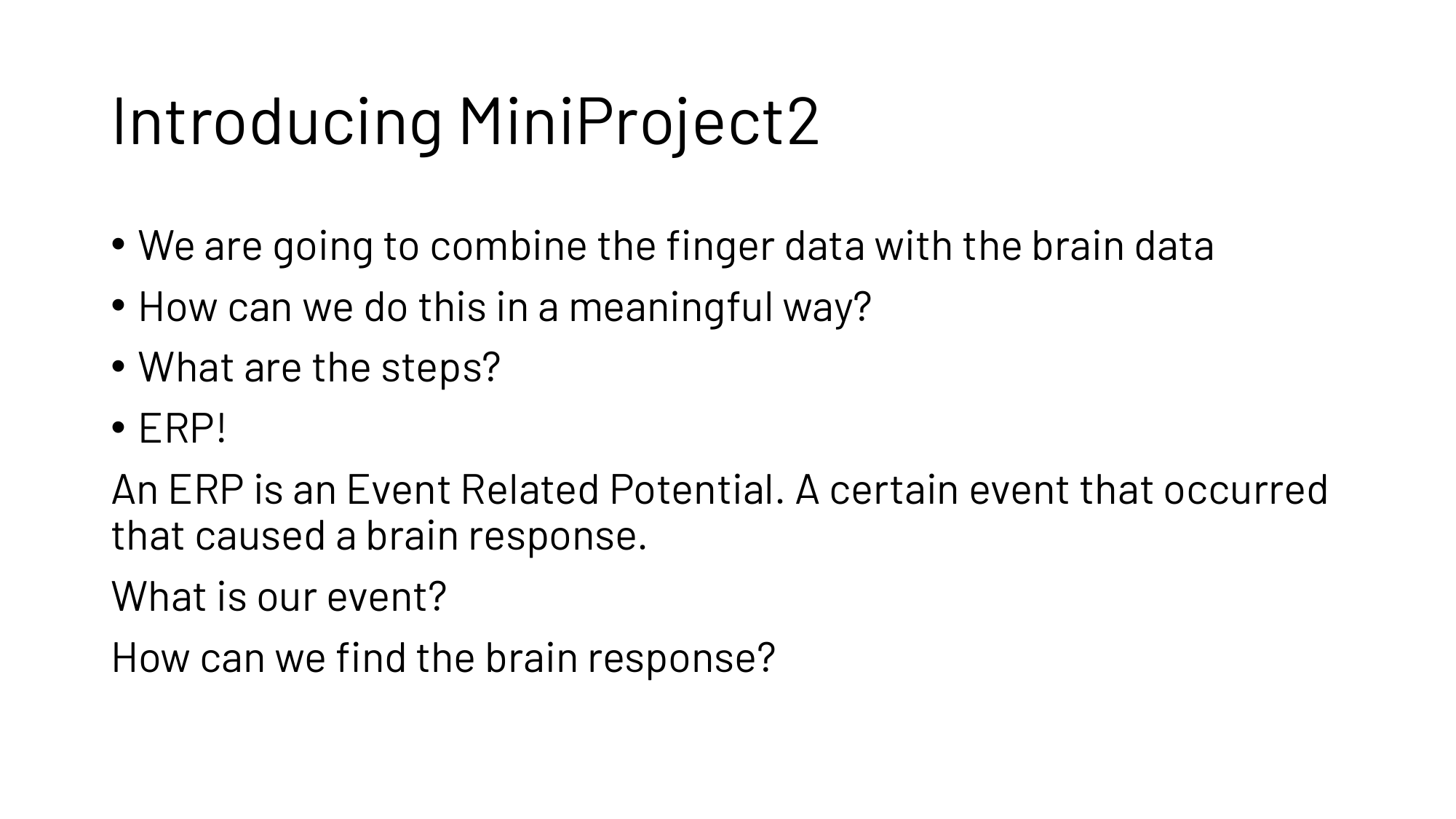

# Introducing MiniProject2
We are going to combine the finger data with the brain data
How can we do this in a meaningful way?
What are the steps?
ERP!
An ERP is an Event Related Potential. A certain event that occurred that caused a brain response.
What is our event?
How can we find the brain response?